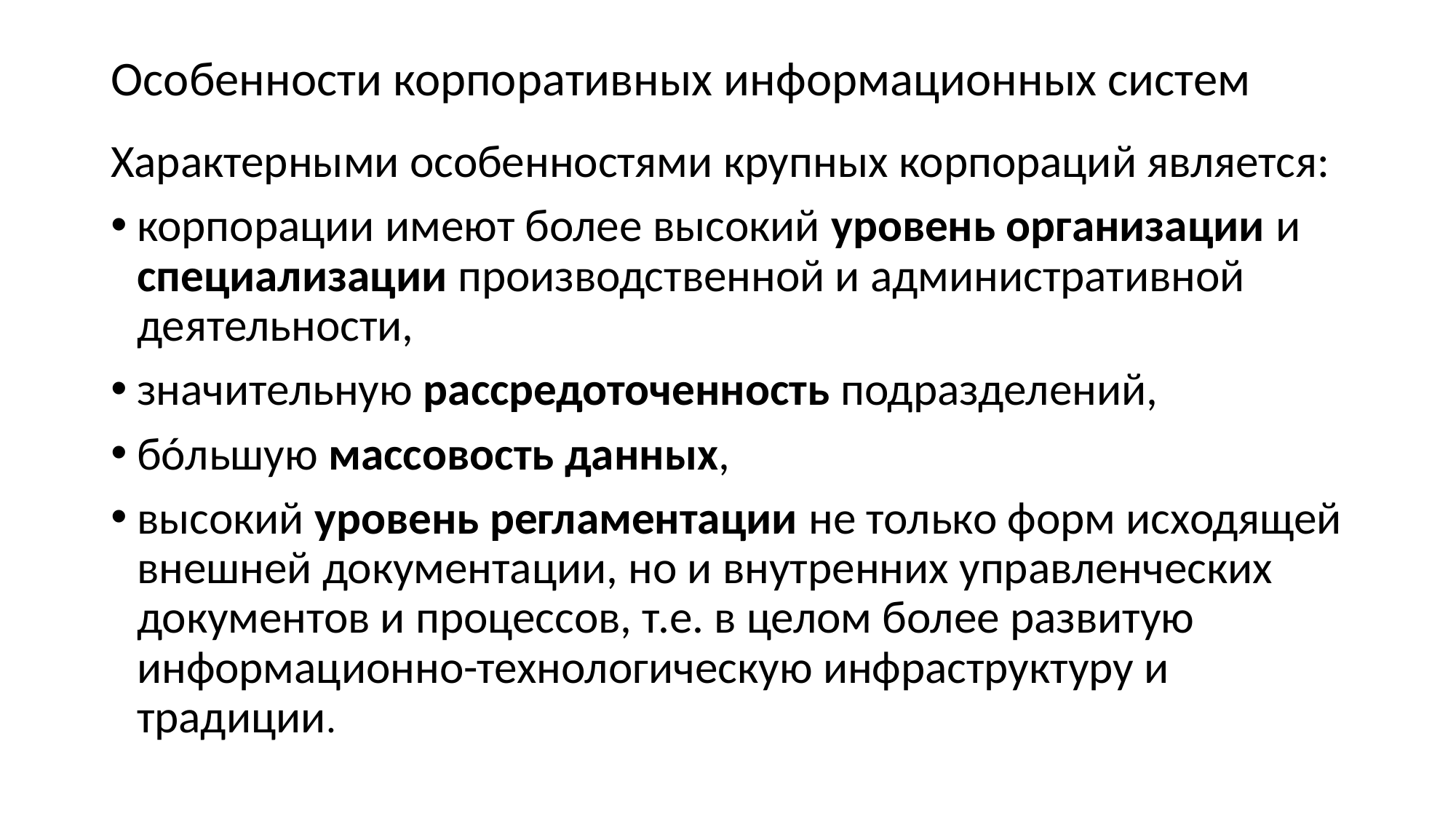

# Особенности корпоративных информационных систем
Характерными особенностями крупных корпораций является:
корпорации имеют более высокий уровень организации и специализации производственной и административной деятельности,
значительную рассредоточенность подразделений,
бóльшую массовость данных,
высокий уровень регламентации не только форм исходящей внешней документации, но и внутренних управленческих документов и процессов, т.е. в целом более развитую информационно-технологическую инфраструктуру и традиции.